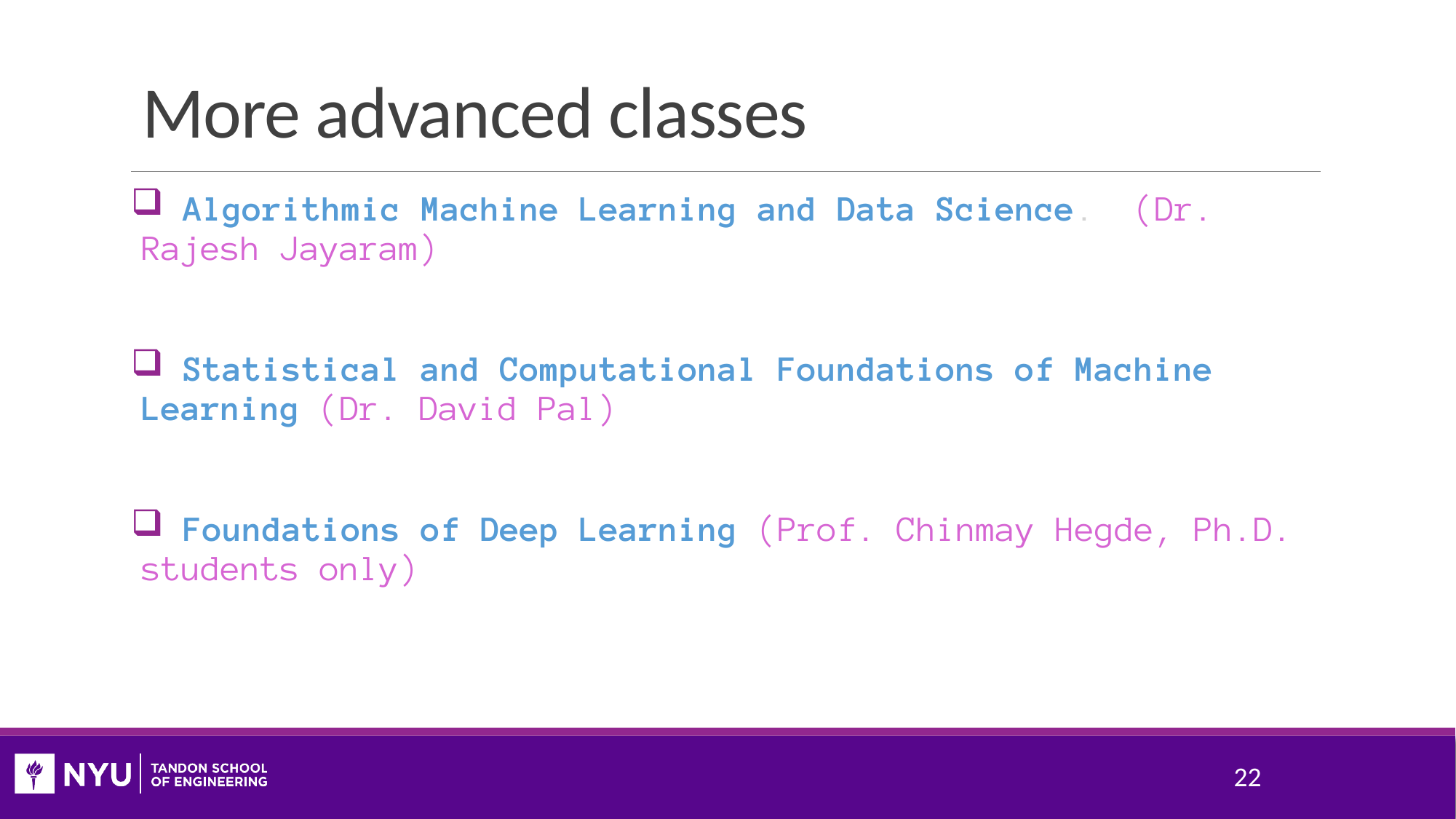

# More advanced classes
 Algorithmic Machine Learning and Data Science.  (Dr. Rajesh Jayaram)

 Statistical and Computational Foundations of Machine Learning (Dr. David Pal)

 Foundations of Deep Learning (Prof. Chinmay Hegde, Ph.D. students only)

22